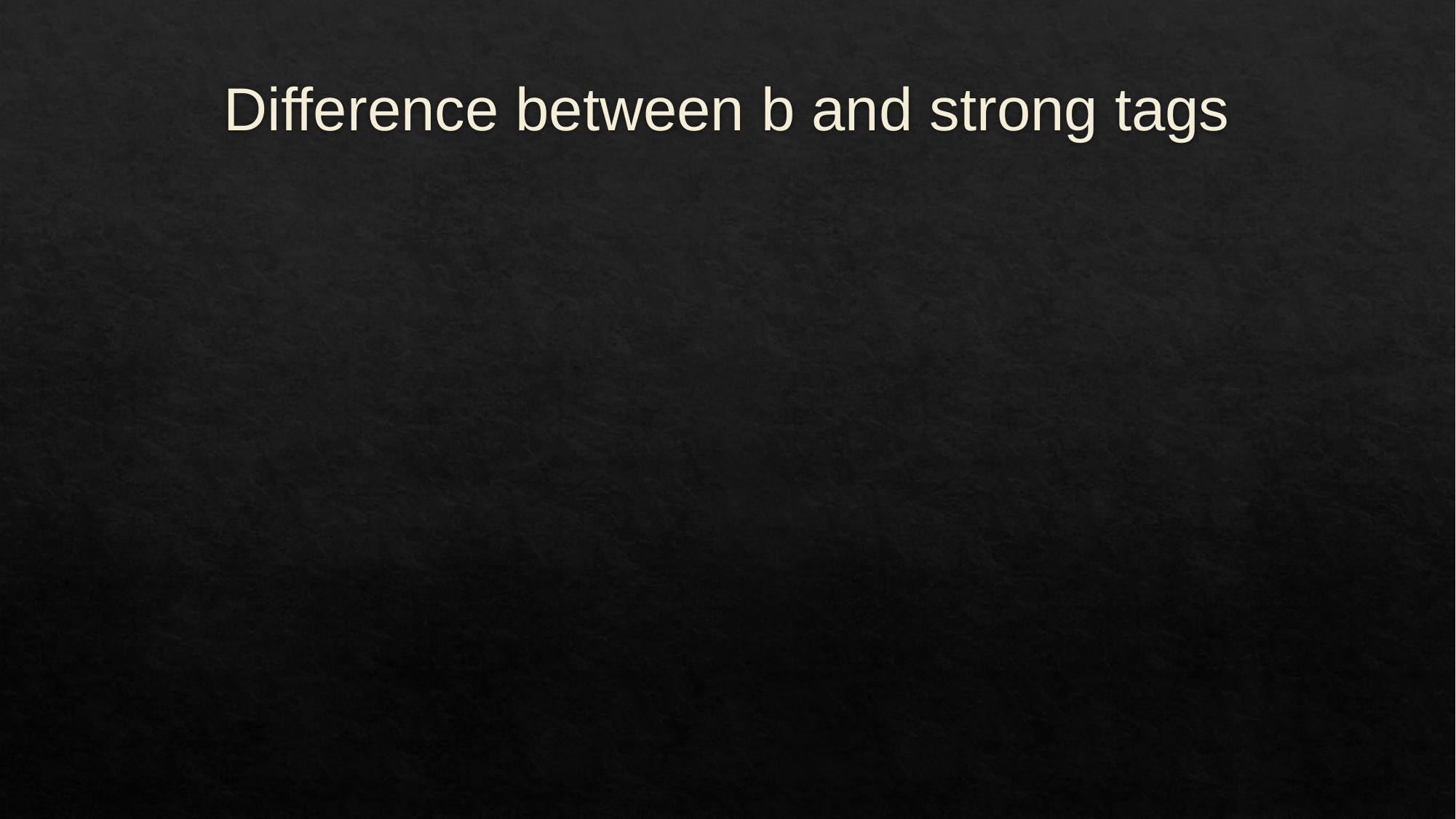

# Difference between b and strong tags